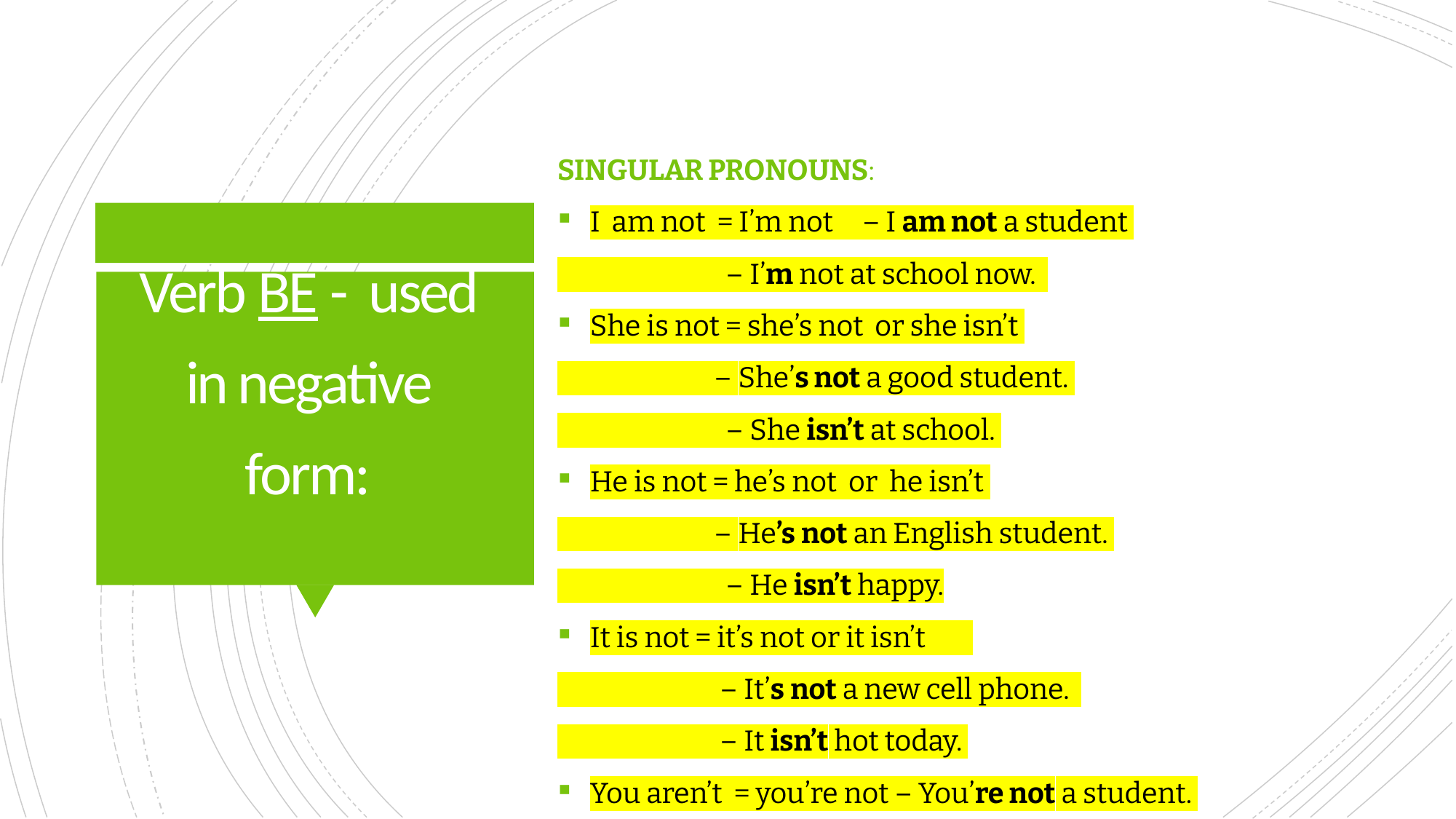

SINGULAR PRONOUNS:
I  am not  = I’m not     – I am not a student
                             – I’m not at school now.
She is not = she’s not  or she isn’t
                           – She’s not a good student.
                             – She isn’t at school.
He is not = he’s not  or  he isn’t
                           – He’s not an English student.
                             – He isn’t happy.
It is not = it’s not or it isn’t
                            – It’s not a new cell phone.
                            – It isn’t hot today.
You aren’t  = you’re not – You’re not a student.
                                               – You aren’t here.

Verb BE -  used in negative form: